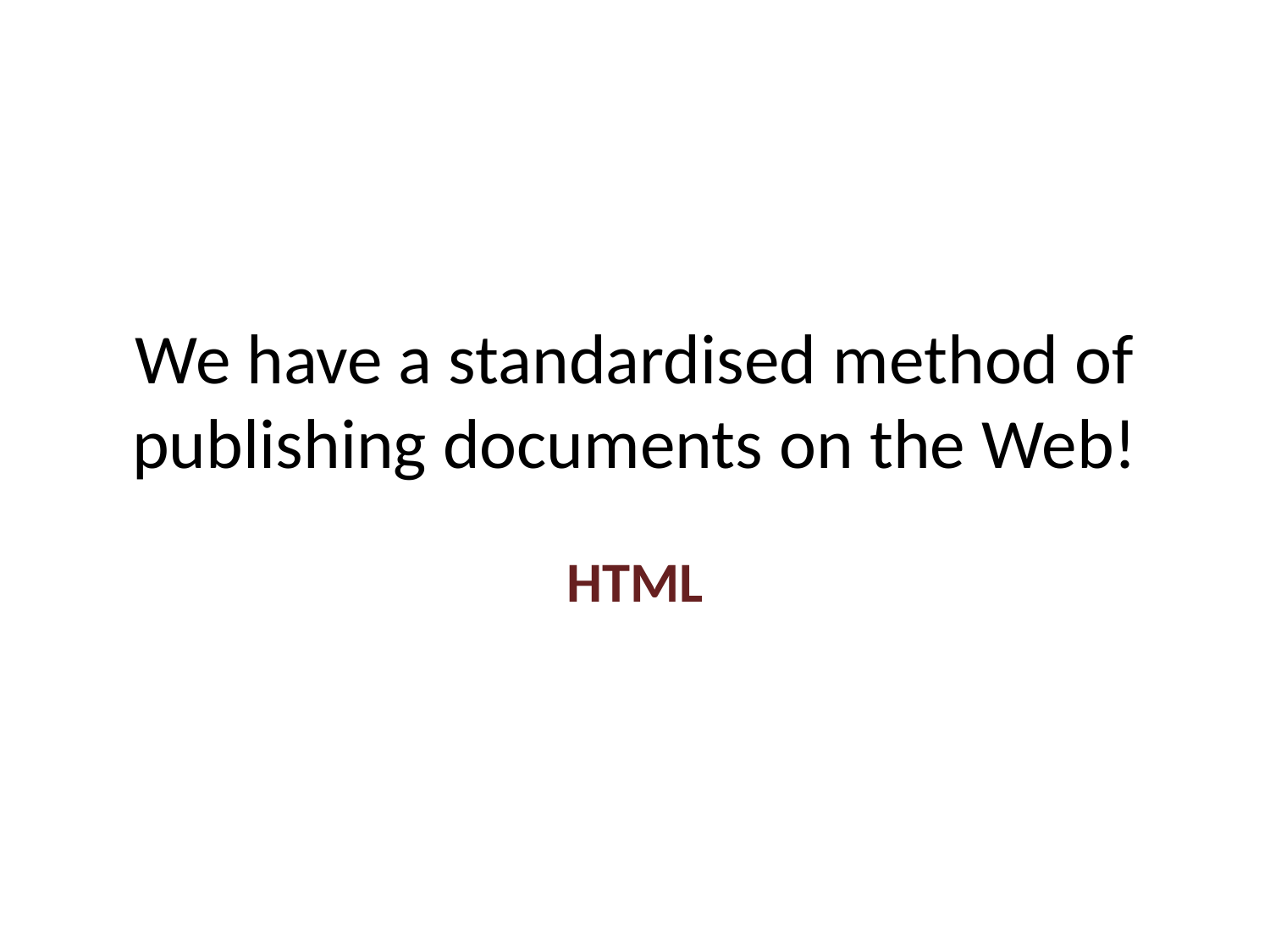

# We have a standardised method of publishing documents on the Web!
HTML